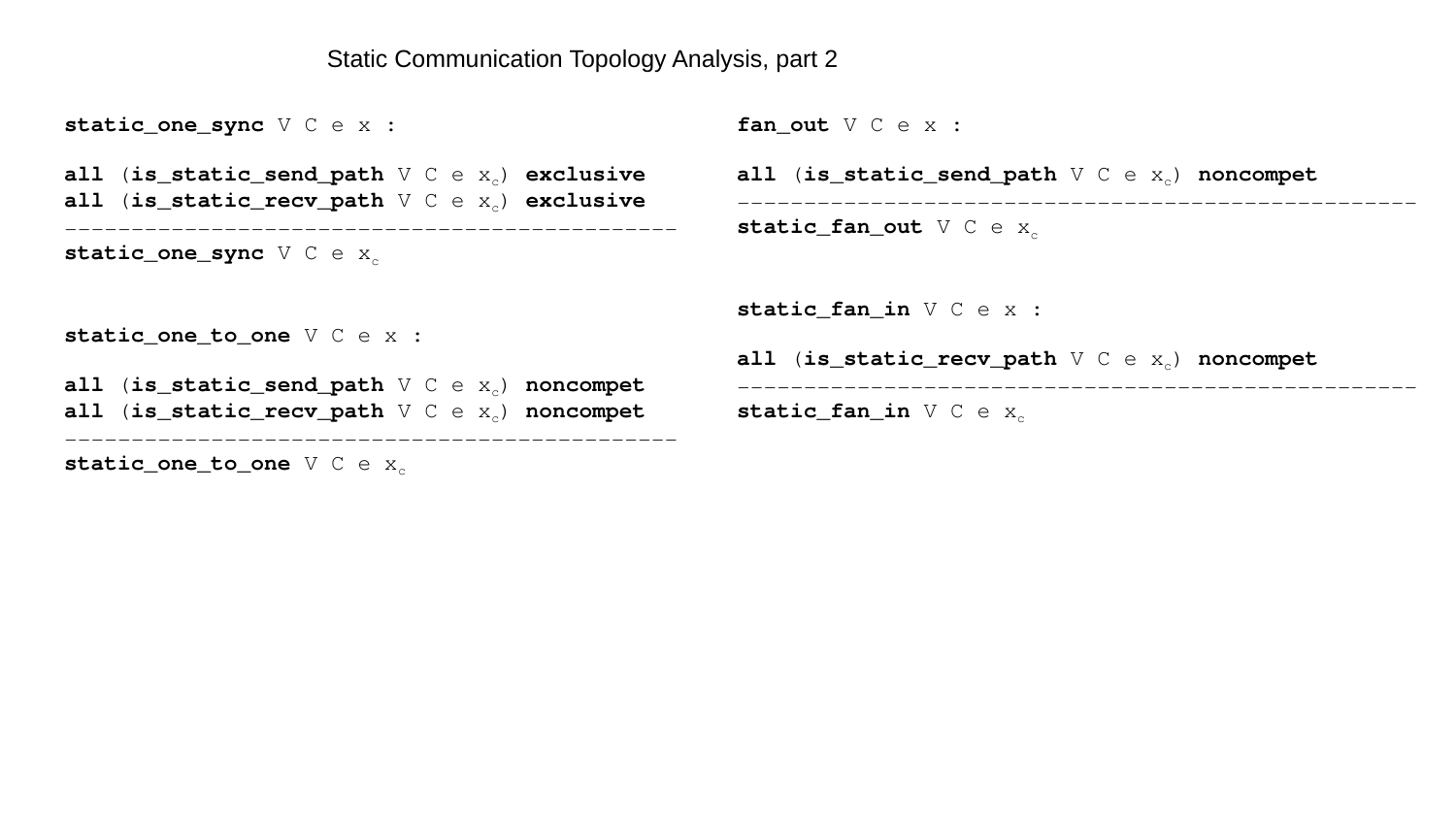

Static Communication Topology Analysis, part 2
fan_out V C e x :

all (is_static_send_path V C e xc) noncompet———————————————————————————————————————————————————
static_fan_out V C e xc

static_fan_in V C e x :

all (is_static_recv_path V C e xc) noncompet
———————————————————————————————————————————————————
static_fan_in V C e xc
static_one_sync V C e x :

all (is_static_send_path V C e xc) exclusive
all (is_static_recv_path V C e xc) exclusive
——————————————————————————————————————————————
static_one_sync V C e xc

static_one_to_one V C e x :

all (is_static_send_path V C e xc) noncompet
all (is_static_recv_path V C e xc) noncompet
——————————————————————————————————————————————
static_one_to_one V C e xc